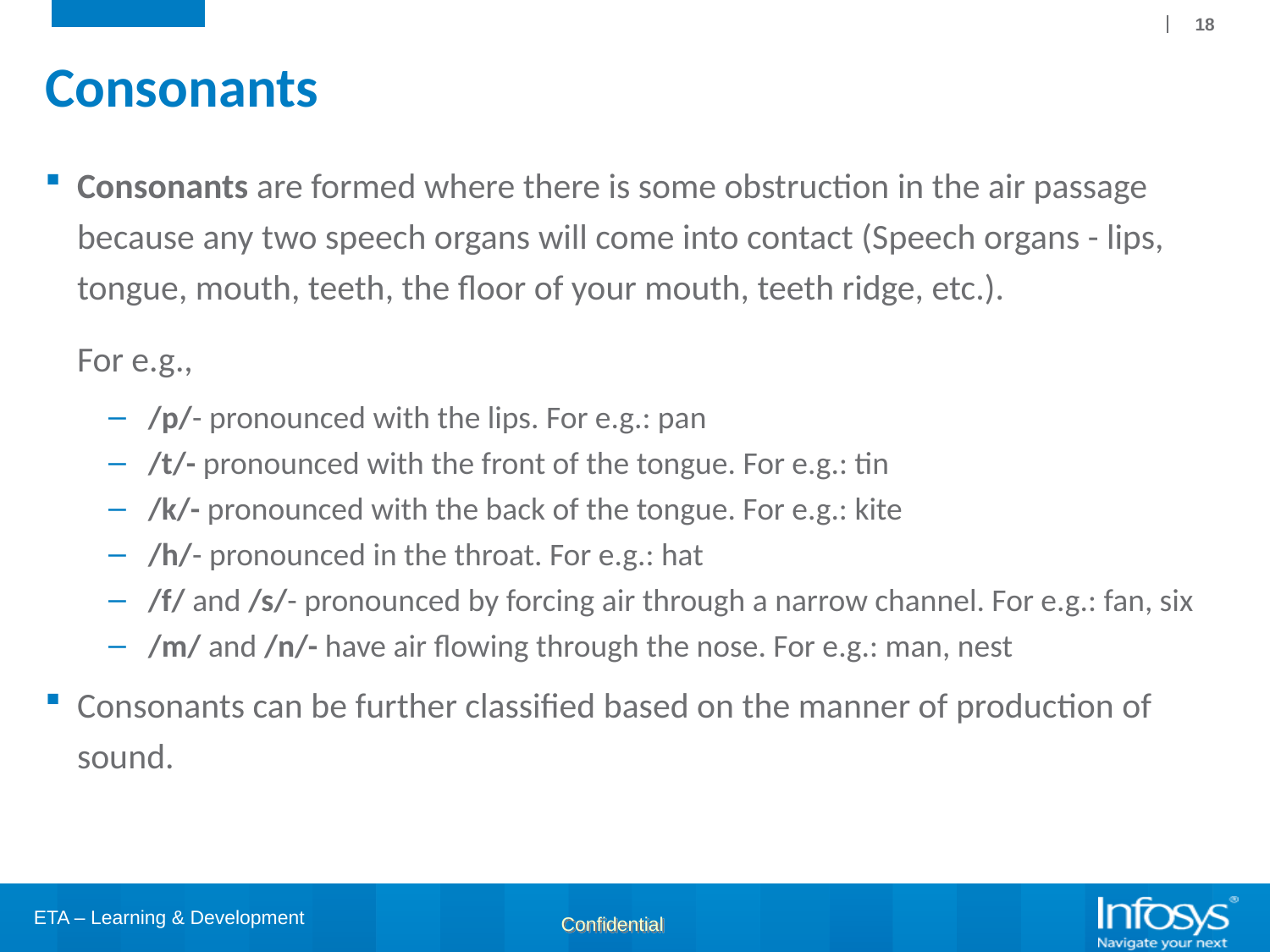

18
# Consonants
Consonants are formed where there is some obstruction in the air passage because any two speech organs will come into contact (Speech organs - lips, tongue, mouth, teeth, the floor of your mouth, teeth ridge, etc.).
    For e.g.,
/p/- pronounced with the lips. For e.g.: pan
/t/- pronounced with the front of the tongue. For e.g.: tin
/k/- pronounced with the back of the tongue. For e.g.: kite
/h/- pronounced in the throat. For e.g.: hat
/f/ and /s/- pronounced by forcing air through a narrow channel. For e.g.: fan, six
/m/ and /n/- have air flowing through the nose. For e.g.: man, nest
Consonants can be further classified based on the manner of production of sound.